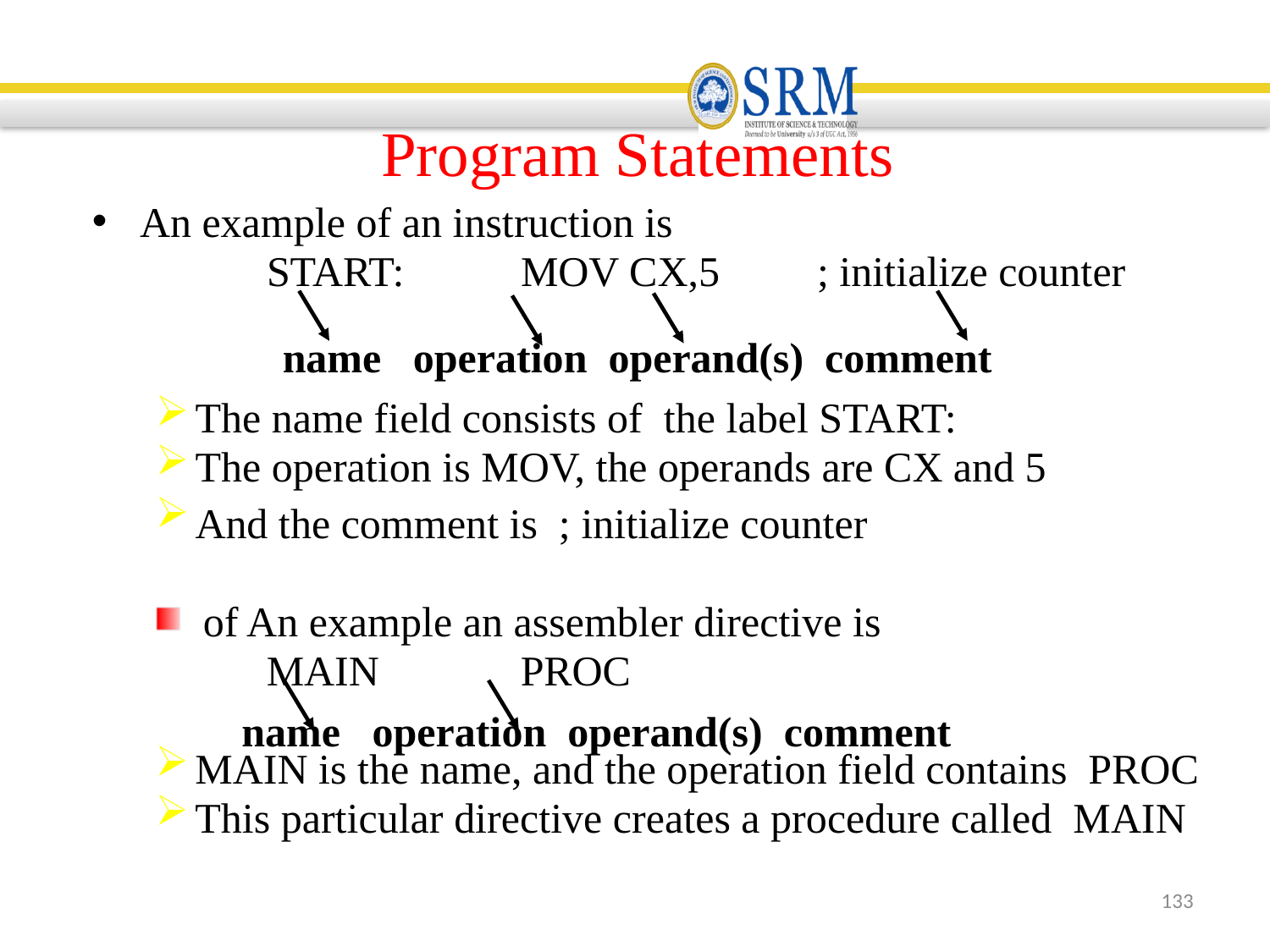

# Program Statements
An example of an instruction is
		START:	MOV CX,5	    ; initialize counter

The name field consists of  the label START:
The operation is MOV, the operands are CX and 5
And the comment is  ; initialize counter

name   operation  operand(s)  comment
of An example an assembler directive is
		MAIN		PROC

MAIN is the name, and the operation field contains  PROC
This particular directive creates a procedure called  MAIN

name   operation  operand(s)  comment
133